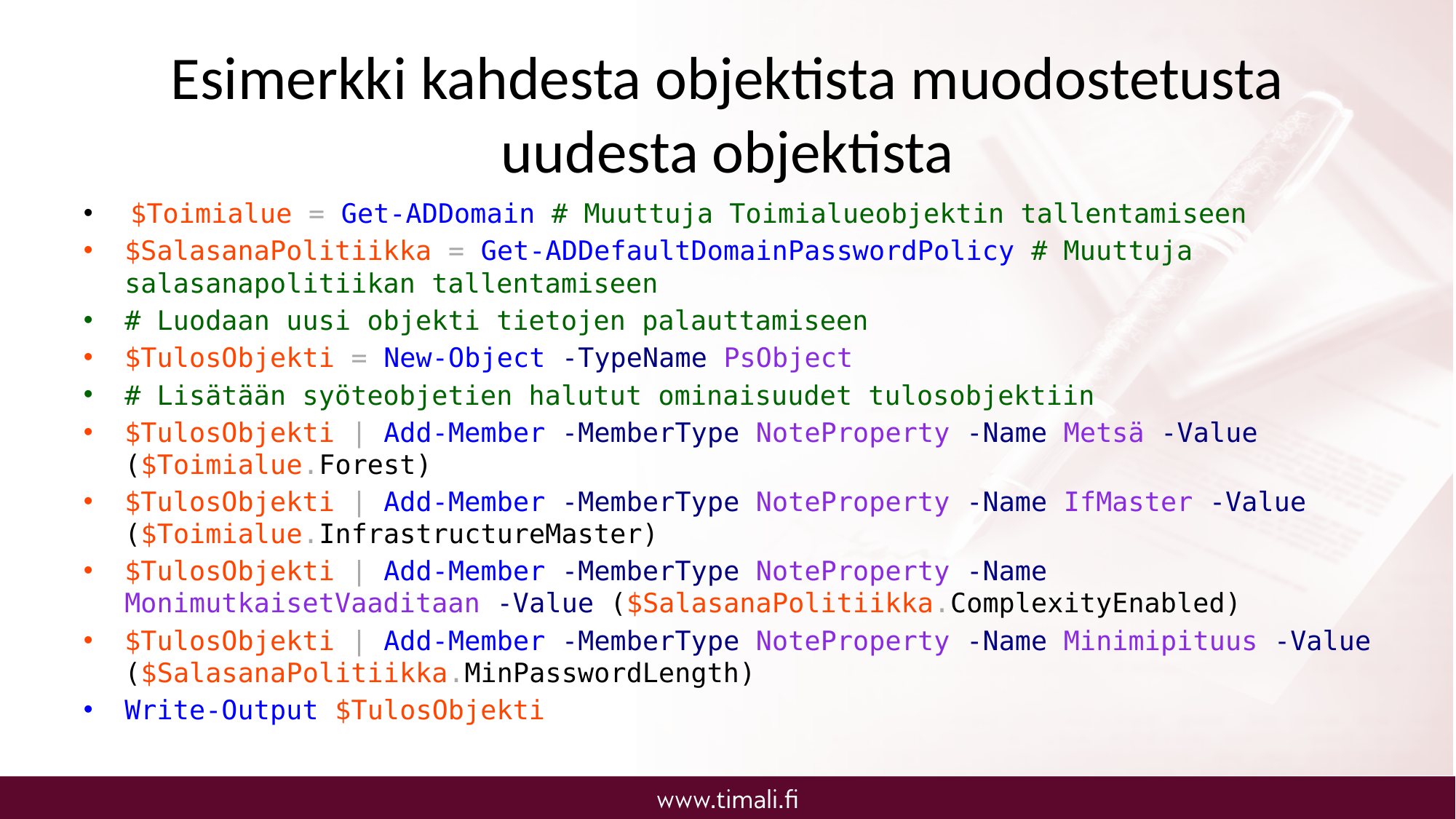

# Esimerkki kahdesta objektista muodostetusta uudesta objektista
 $Toimialue = Get-ADDomain # Muuttuja Toimialueobjektin tallentamiseen
$SalasanaPolitiikka = Get-ADDefaultDomainPasswordPolicy # Muuttuja salasanapolitiikan tallentamiseen
# Luodaan uusi objekti tietojen palauttamiseen
$TulosObjekti = New-Object -TypeName PsObject
# Lisätään syöteobjetien halutut ominaisuudet tulosobjektiin
$TulosObjekti | Add-Member -MemberType NoteProperty -Name Metsä -Value ($Toimialue.Forest)
$TulosObjekti | Add-Member -MemberType NoteProperty -Name IfMaster -Value ($Toimialue.InfrastructureMaster)
$TulosObjekti | Add-Member -MemberType NoteProperty -Name MonimutkaisetVaaditaan -Value ($SalasanaPolitiikka.ComplexityEnabled)
$TulosObjekti | Add-Member -MemberType NoteProperty -Name Minimipituus -Value ($SalasanaPolitiikka.MinPasswordLength)
Write-Output $TulosObjekti